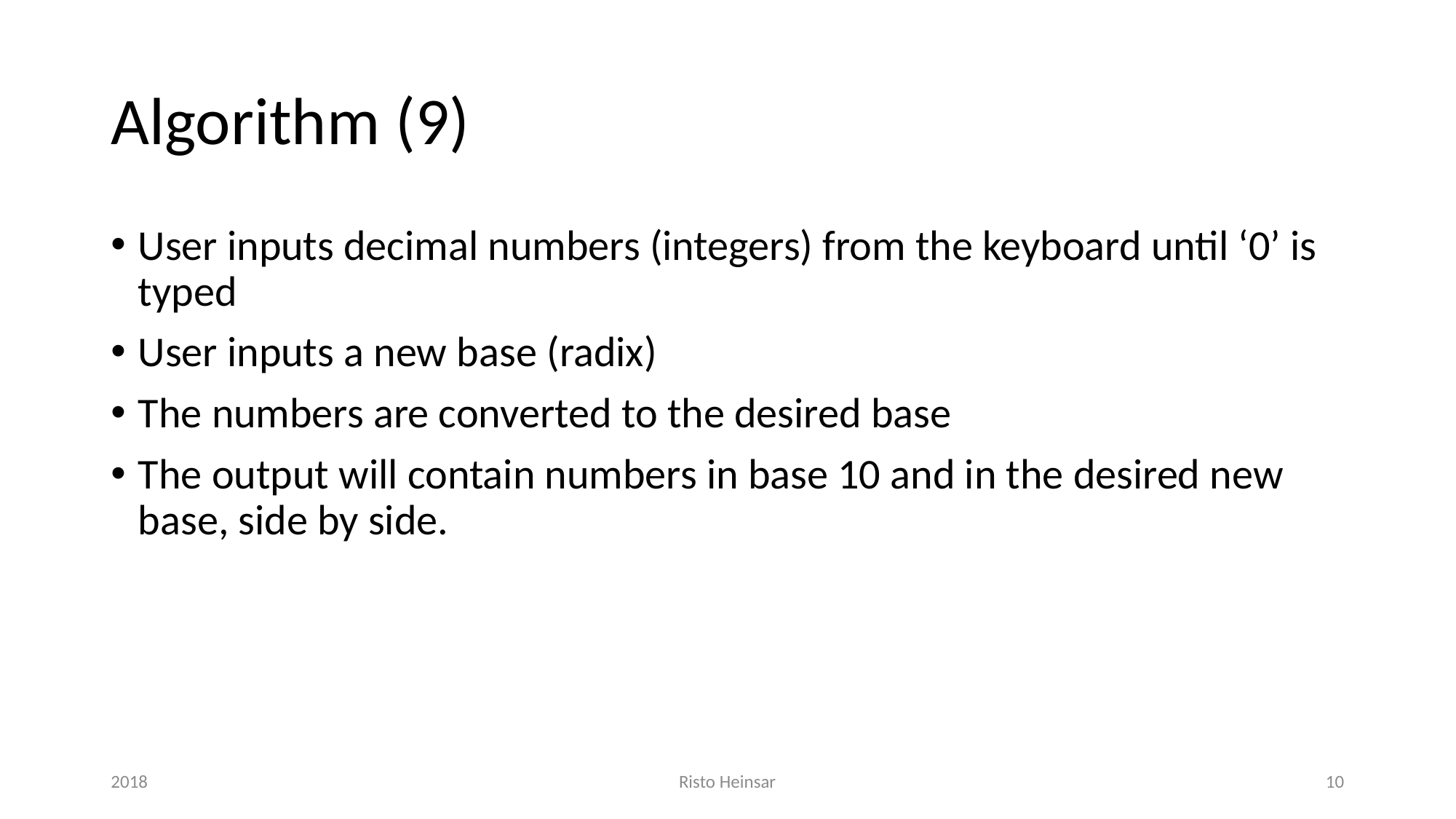

# Algorithm (9)
User inputs decimal numbers (integers) from the keyboard until ‘0’ is typed
User inputs a new base (radix)
The numbers are converted to the desired base
The output will contain numbers in base 10 and in the desired new base, side by side.
2018
Risto Heinsar
10